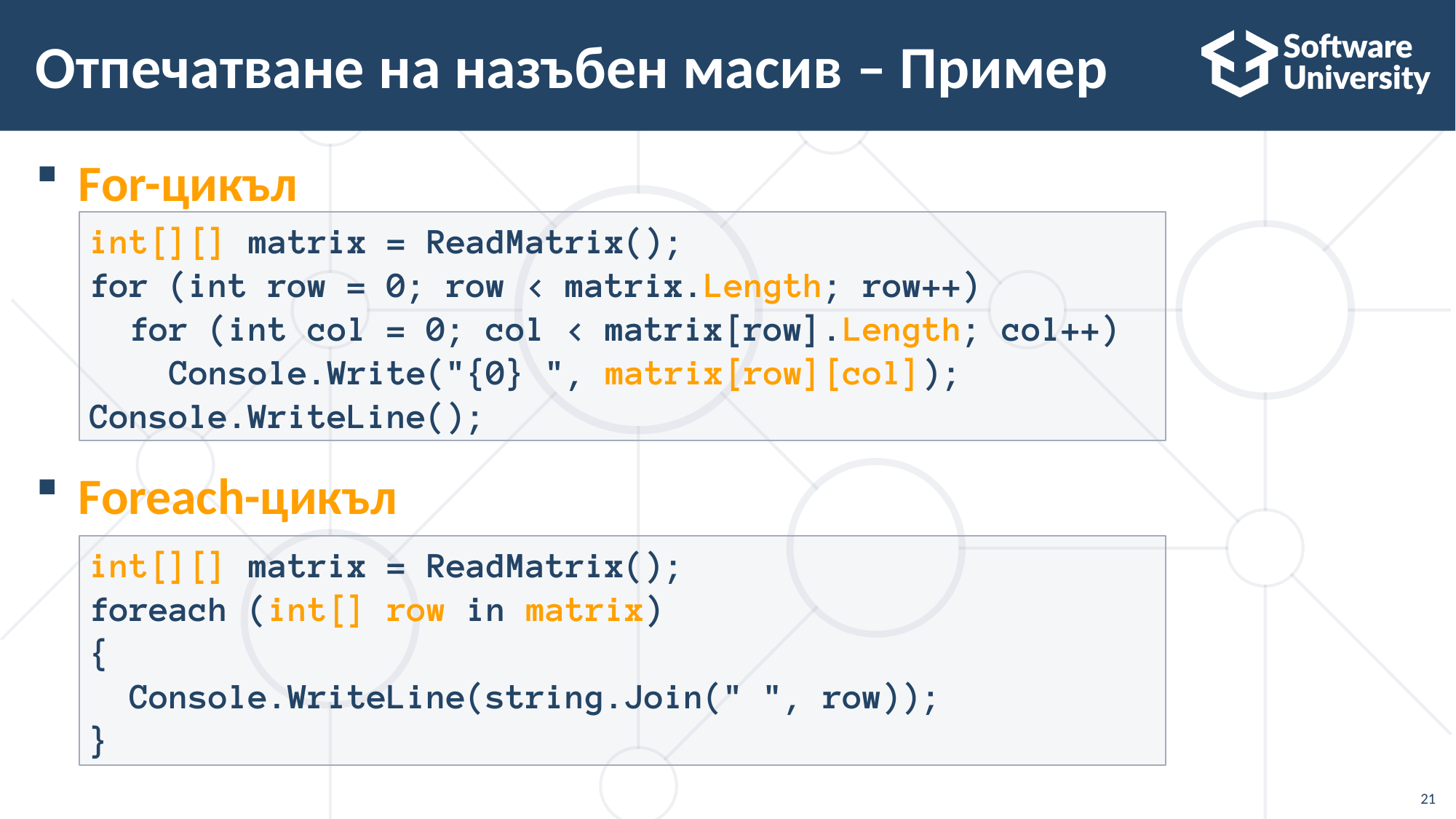

# Отпечатване на назъбен масив – Пример
For-цикъл

Foreach-цикъл
int[][] matrix = ReadMatrix();
for (int row = 0; row < matrix.Length; row++)
  for (int col = 0; col < matrix[row].Length; col++)
    Console.Write("{0} ", matrix[row][col]);
Console.WriteLine();
int[][] matrix = ReadMatrix();
foreach (int[] row in matrix)
{
  Console.WriteLine(string.Join(" ", row));
}
21